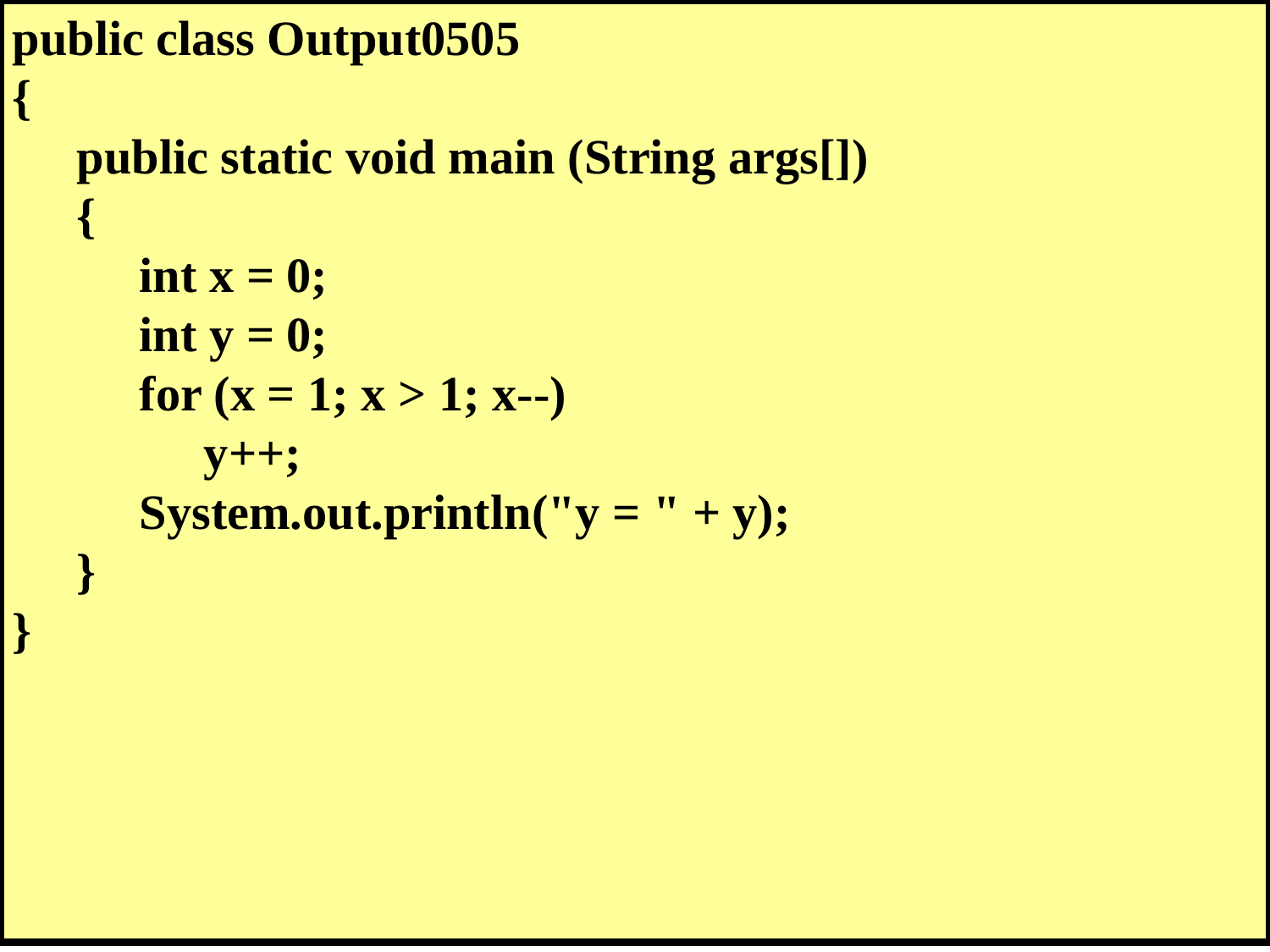

public class Output0505
{
   	public static void main (String args[])
   	{
      	int x = 0;
      	int y = 0;
      	for (x = 1; x > 1; x--)
         		y++;
      	System.out.println("y = " + y);
   	}
}